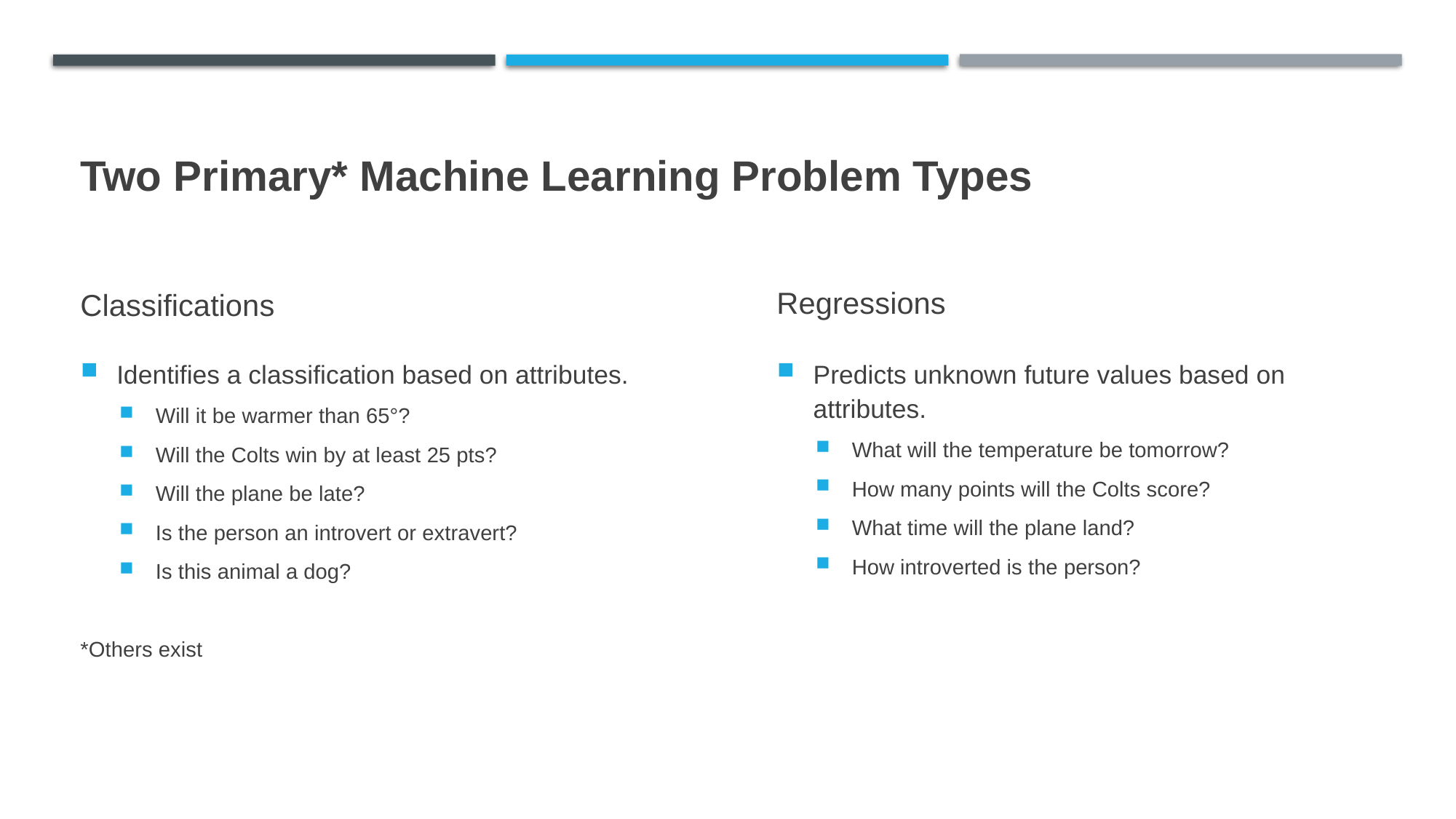

# Two Primary* Machine Learning Problem Types
Classifications
Regressions
Identifies a classification based on attributes.
Will it be warmer than 65°?
Will the Colts win by at least 25 pts?
Will the plane be late?
Is the person an introvert or extravert?
Is this animal a dog?

*Others exist
Predicts unknown future values based on attributes.
What will the temperature be tomorrow?
How many points will the Colts score?
What time will the plane land?
How introverted is the person?